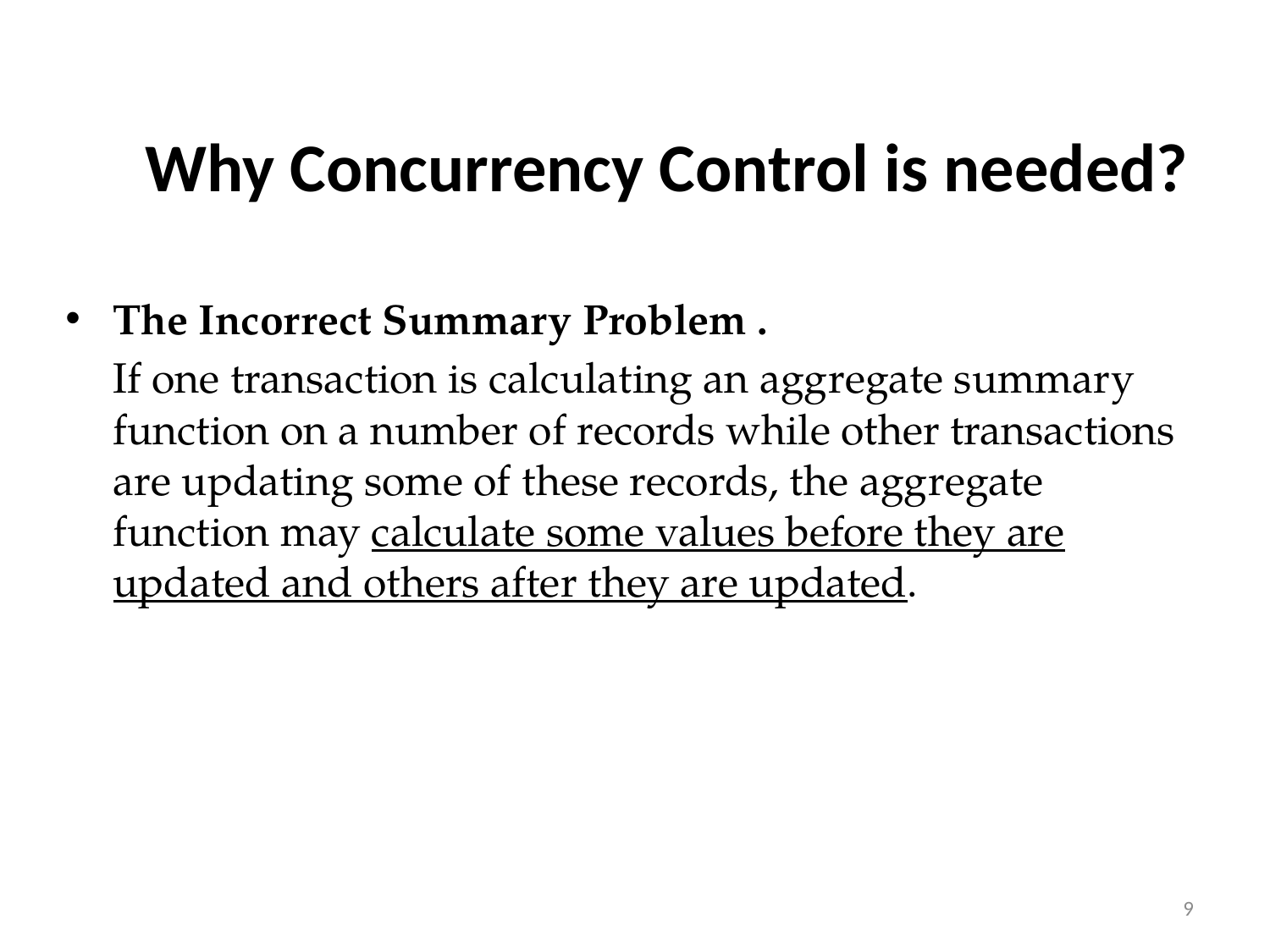

# Why Concurrency Control is needed?
The Incorrect Summary Problem .
	If one transaction is calculating an aggregate summary function on a number of records while other transactions are updating some of these records, the aggregate function may calculate some values before they are updated and others after they are updated.
9